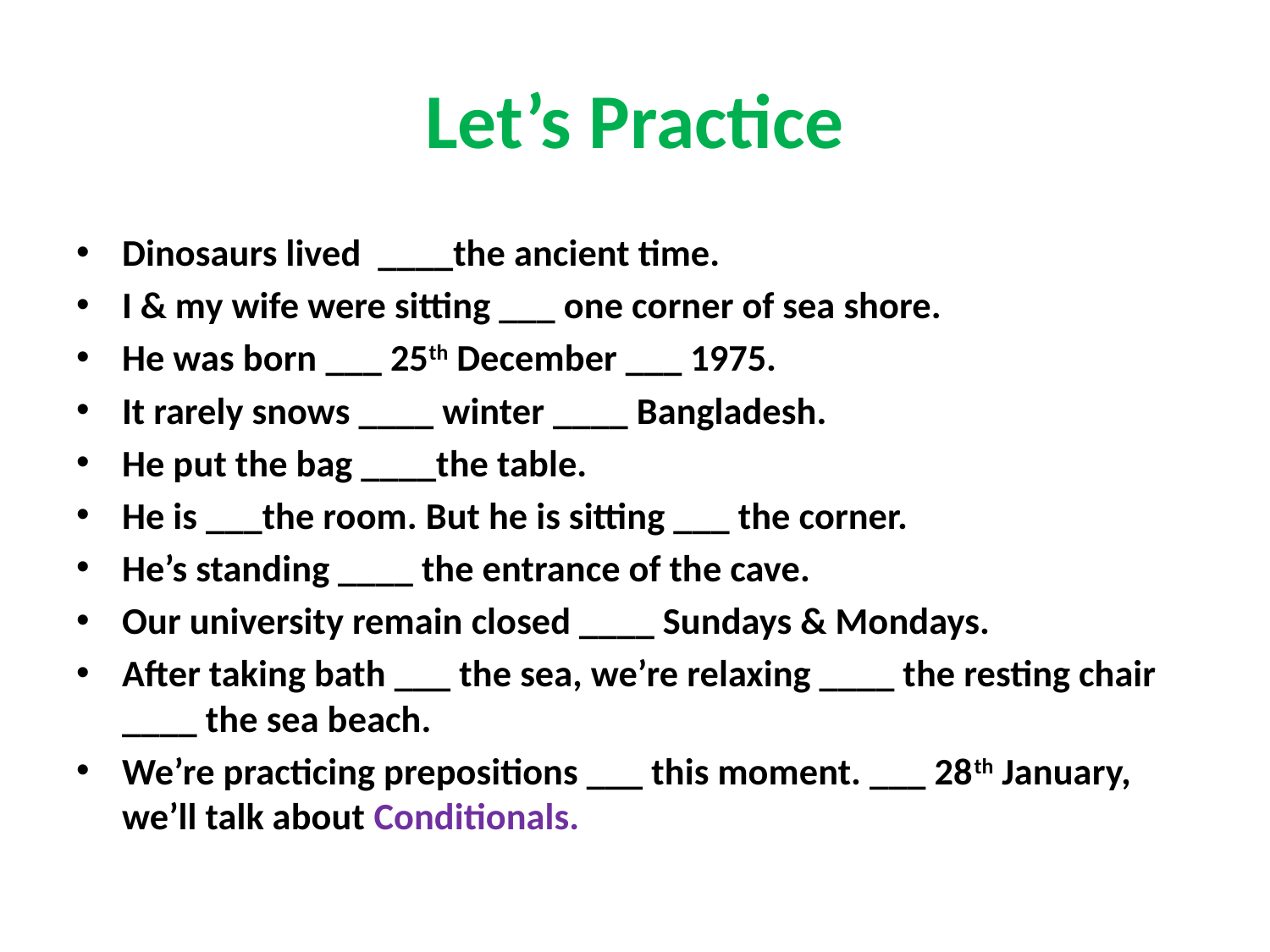

# Let’s Practice
Dinosaurs lived  ____the ancient time.
I & my wife were sitting ___ one corner of sea shore.
He was born ___ 25th December ___ 1975.
It rarely snows ____ winter ____ Bangladesh.
He put the bag ____the table.
He is ___the room. But he is sitting ___ the corner.
He’s standing ____ the entrance of the cave.
Our university remain closed ____ Sundays & Mondays.
After taking bath ___ the sea, we’re relaxing ____ the resting chair ____ the sea beach.
We’re practicing prepositions ___ this moment. ___ 28th January, we’ll talk about Conditionals.